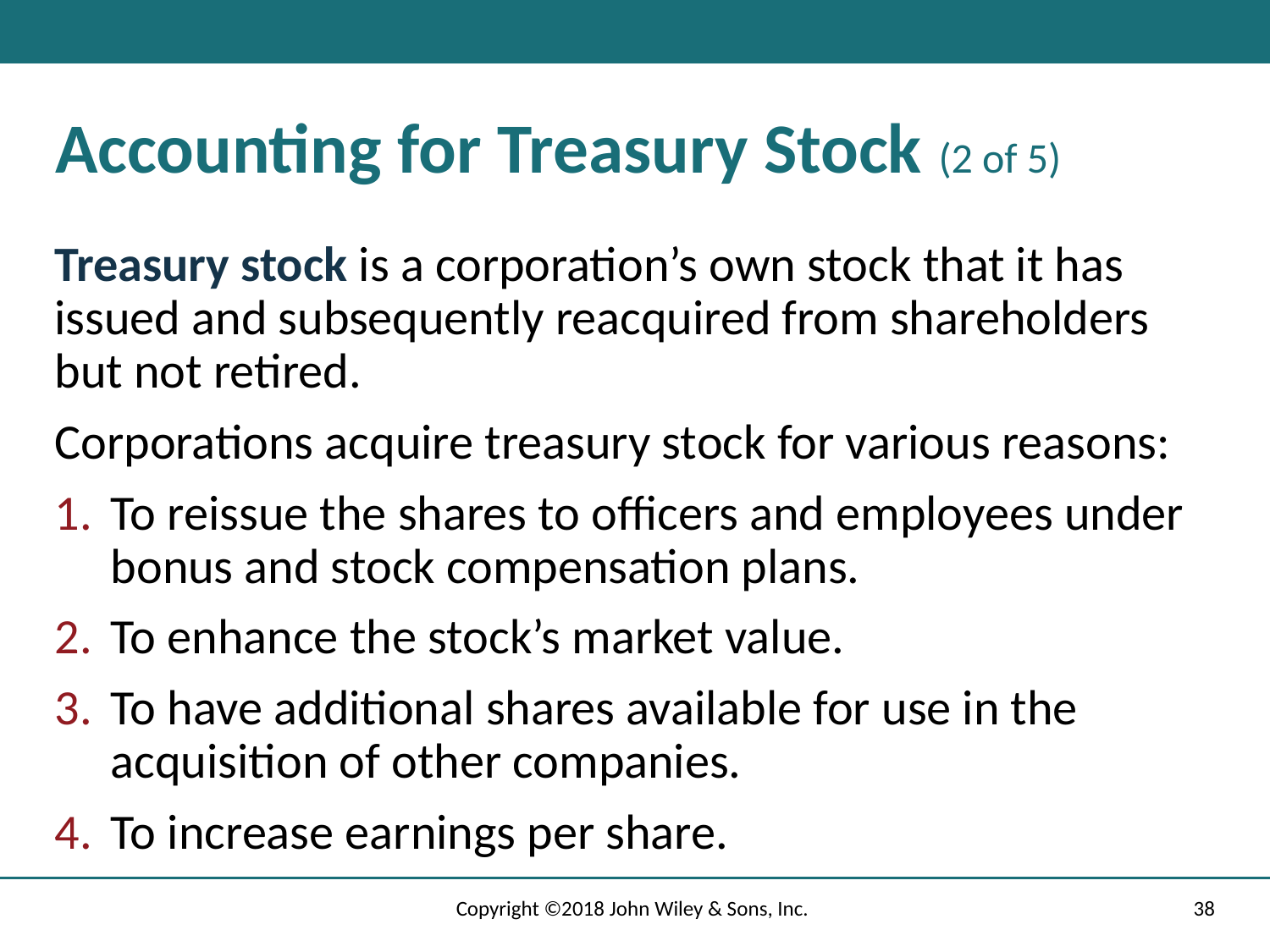

# Accounting for Treasury Stock (2 of 5)
Treasury stock is a corporation’s own stock that it has issued and subsequently reacquired from shareholders but not retired.
Corporations acquire treasury stock for various reasons:
To reissue the shares to officers and employees under bonus and stock compensation plans.
To enhance the stock’s market value.
To have additional shares available for use in the acquisition of other companies.
To increase earnings per share.
Copyright ©2018 John Wiley & Sons, Inc.
38